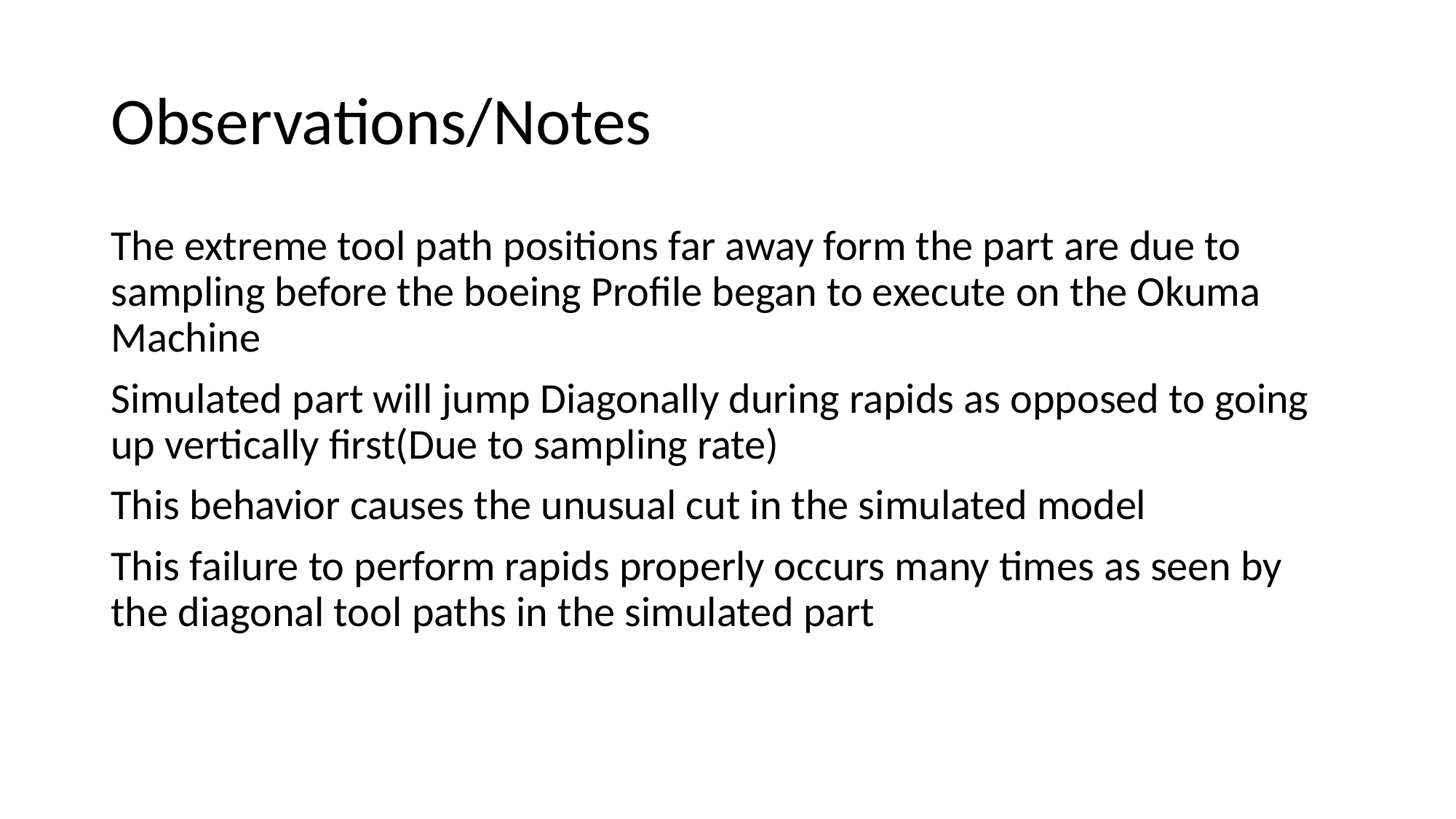

# Observations/Notes
The extreme tool path positions far away form the part are due to sampling before the boeing Profile began to execute on the Okuma Machine
Simulated part will jump Diagonally during rapids as opposed to going up vertically first(Due to sampling rate)
This behavior causes the unusual cut in the simulated model
This failure to perform rapids properly occurs many times as seen by the diagonal tool paths in the simulated part